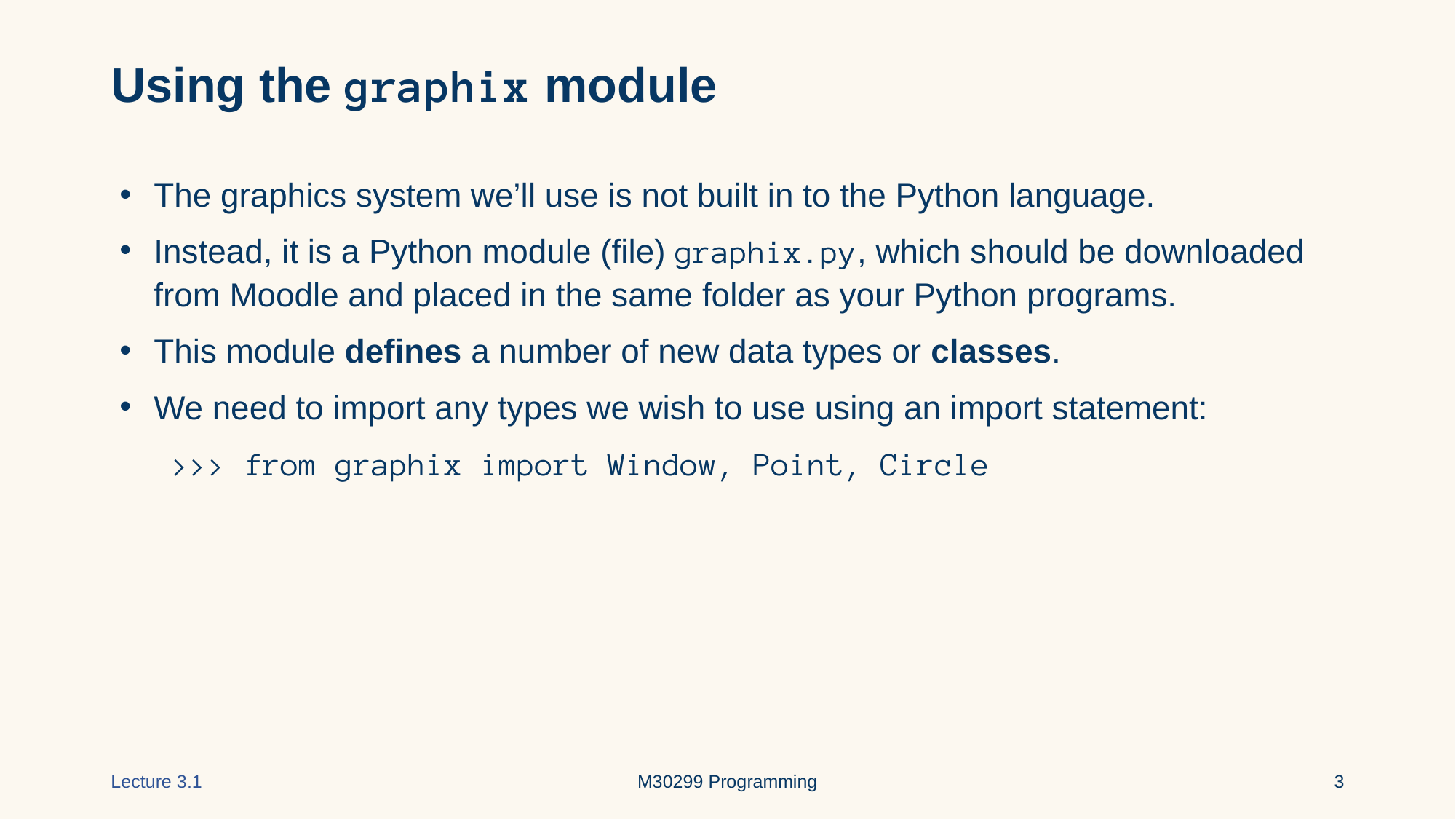

# Using the graphix module
The graphics system we’ll use is not built in to the Python language.
Instead, it is a Python module (file) graphix.py, which should be downloaded from Moodle and placed in the same folder as your Python programs.
This module defines a number of new data types or classes.
We need to import any types we wish to use using an import statement:
 >>> from graphix import Window, Point, Circle
Lecture 3.1
M30299 Programming
3